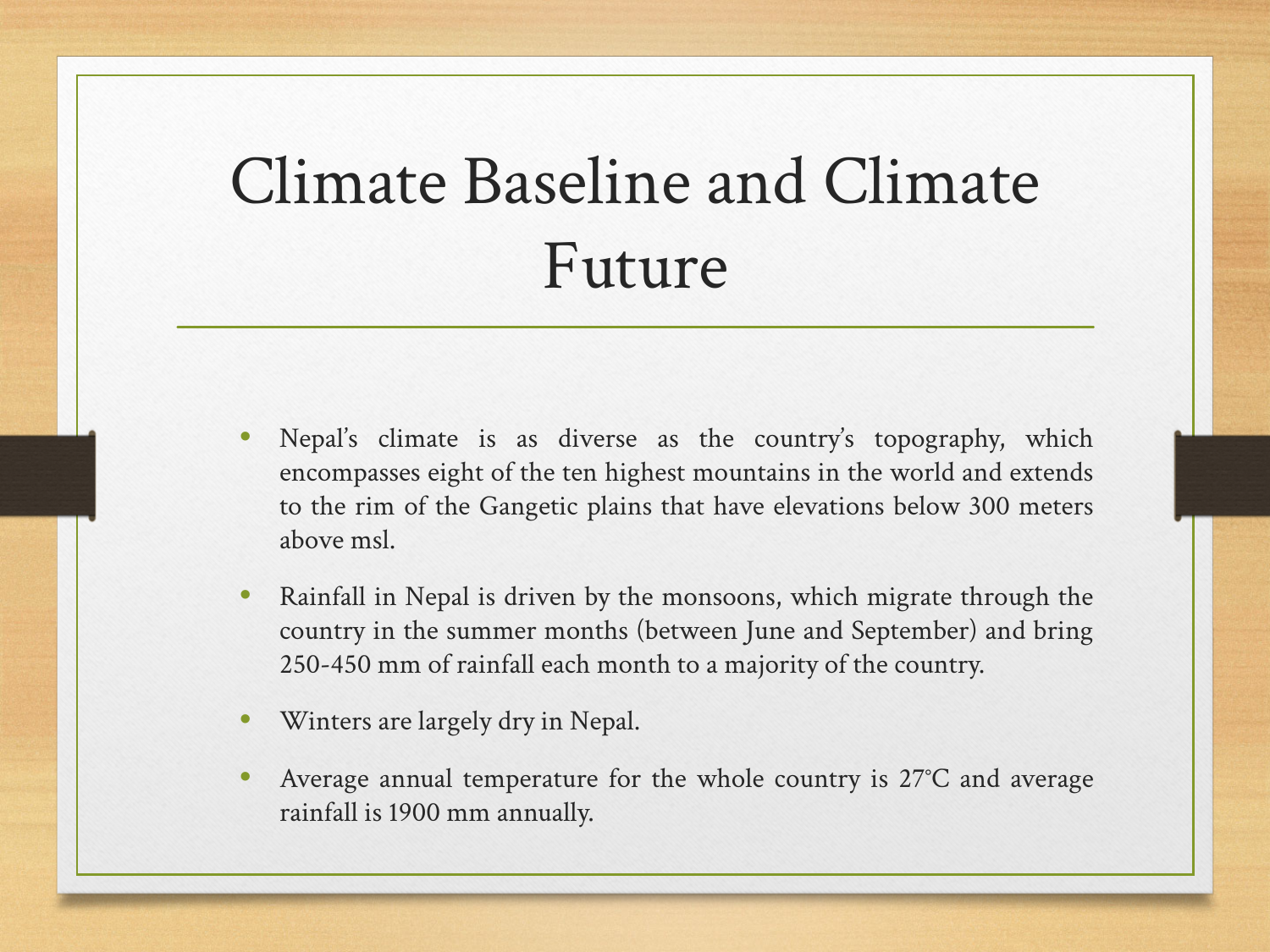

# Climate Baseline and Climate Future

Nepal’s climate is as diverse as the country’s topography, which encompasses eight of the ten highest mountains in the world and extends to the rim of the Gangetic plains that have elevations below 300 meters above msl.
Rainfall in Nepal is driven by the monsoons, which migrate through the country in the summer months (between June and September) and bring 250-450 mm of rainfall each month to a majority of the country.
Winters are largely dry in Nepal.
Average annual temperature for the whole country is 27°C and average rainfall is 1900 mm annually.